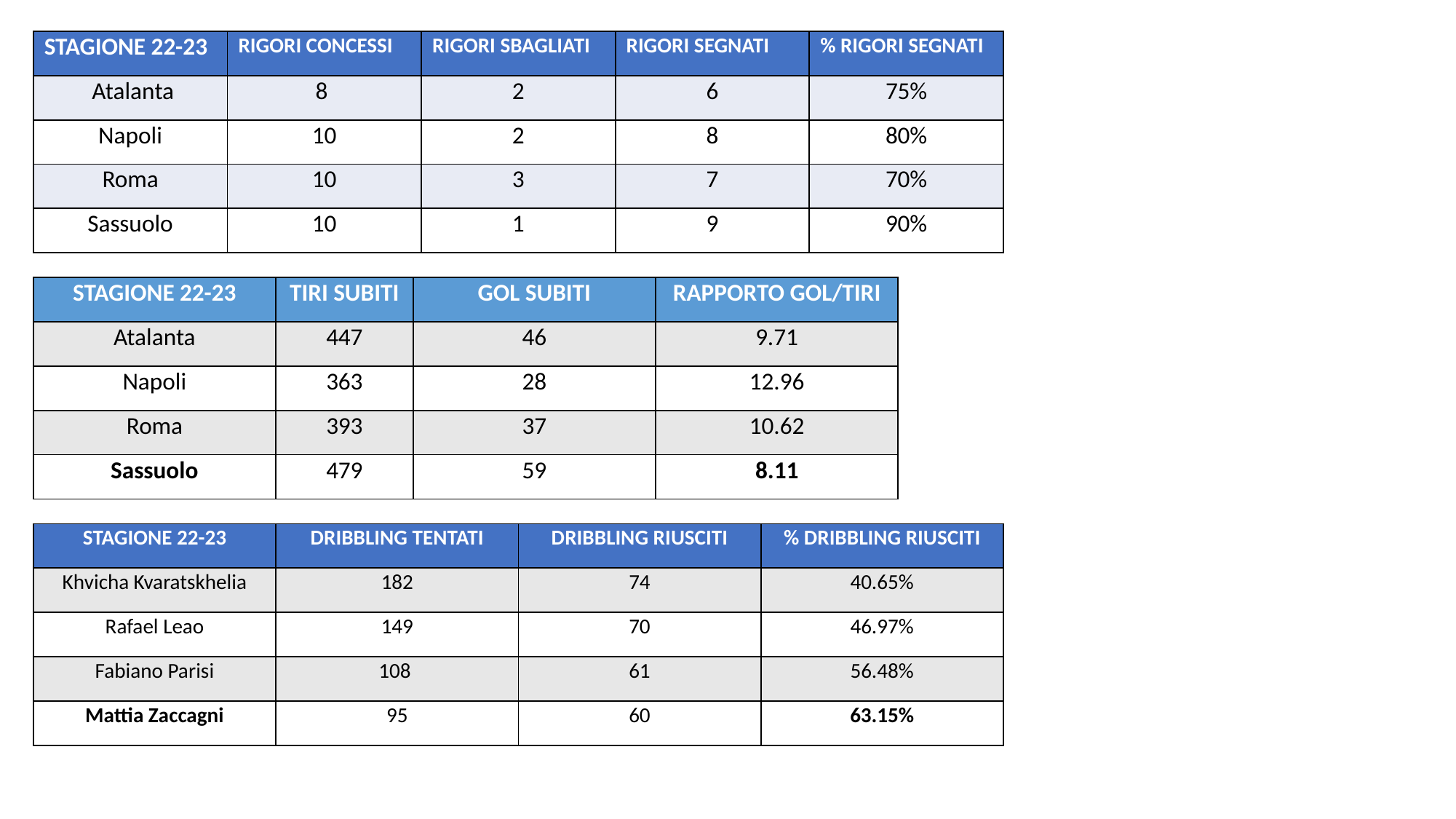

| STAGIONE 22-23 | RIGORI CONCESSI | RIGORI SBAGLIATI | RIGORI SEGNATI | % RIGORI SEGNATI |
| --- | --- | --- | --- | --- |
| Atalanta | 8 | 2 | 6 | 75% |
| Napoli | 10 | 2 | 8 | 80% |
| Roma | 10 | 3 | 7 | 70% |
| Sassuolo | 10 | 1 | 9 | 90% |
| STAGIONE 22-23 | TIRI SUBITI | GOL SUBITI | RAPPORTO GOL/TIRI |
| --- | --- | --- | --- |
| Atalanta | 447 | 46 | 9.71 |
| Napoli | 363 | 28 | 12.96 |
| Roma | 393 | 37 | 10.62 |
| Sassuolo | 479 | 59 | 8.11 |
| STAGIONE 22-23 | DRIBBLING TENTATI | DRIBBLING RIUSCITI | % DRIBBLING RIUSCITI |
| --- | --- | --- | --- |
| Khvicha Kvaratskhelia | 182 | 74 | 40.65% |
| Rafael Leao | 149 | 70 | 46.97% |
| Fabiano Parisi | 108 | 61 | 56.48% |
| Mattia Zaccagni | 95 | 60 | 63.15% |